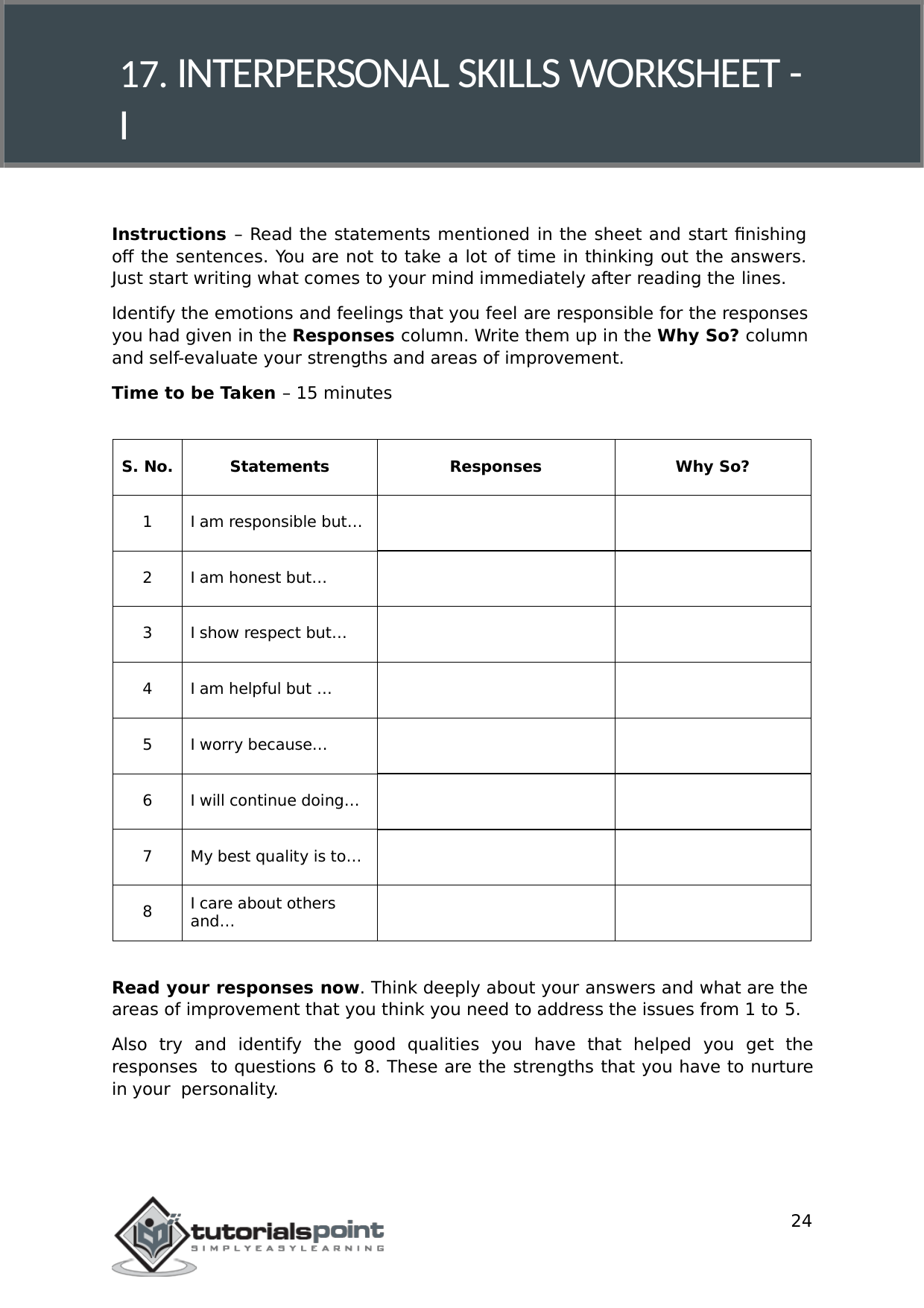

# 17. INTERPERSONAL SKILLS WORKSHEET - I

Instructions – Read the statements mentioned in the sheet and start finishing  off the sentences. You are not to take a lot of time in thinking out the answers.  Just start writing what comes to your mind immediately after reading the lines.
Identify the emotions and feelings that you feel are responsible for the responses  you had given in the Responses column. Write them up in the Why So? column  and self-evaluate your strengths and areas of improvement.
Time to be Taken – 15 minutes
| S. No. | Statements | Responses | Why So? |
| --- | --- | --- | --- |
| 1 | I am responsible but… |  |  |
| 2 | I am honest but… |  |  |
| 3 | I show respect but… |  |  |
| 4 | I am helpful but … |  |  |
| 5 | I worry because… |  |  |
| 6 | I will continue doing… |  |  |
| 7 | My best quality is to… |  |  |
| 8 | I care about others and… |  |  |
Read your responses now. Think deeply about your answers and what are the  areas of improvement that you think you need to address the issues from 1 to 5.
Also try and identify the good qualities you have that helped you get the responses  to questions 6 to 8. These are the strengths that you have to nurture in your  personality.
24